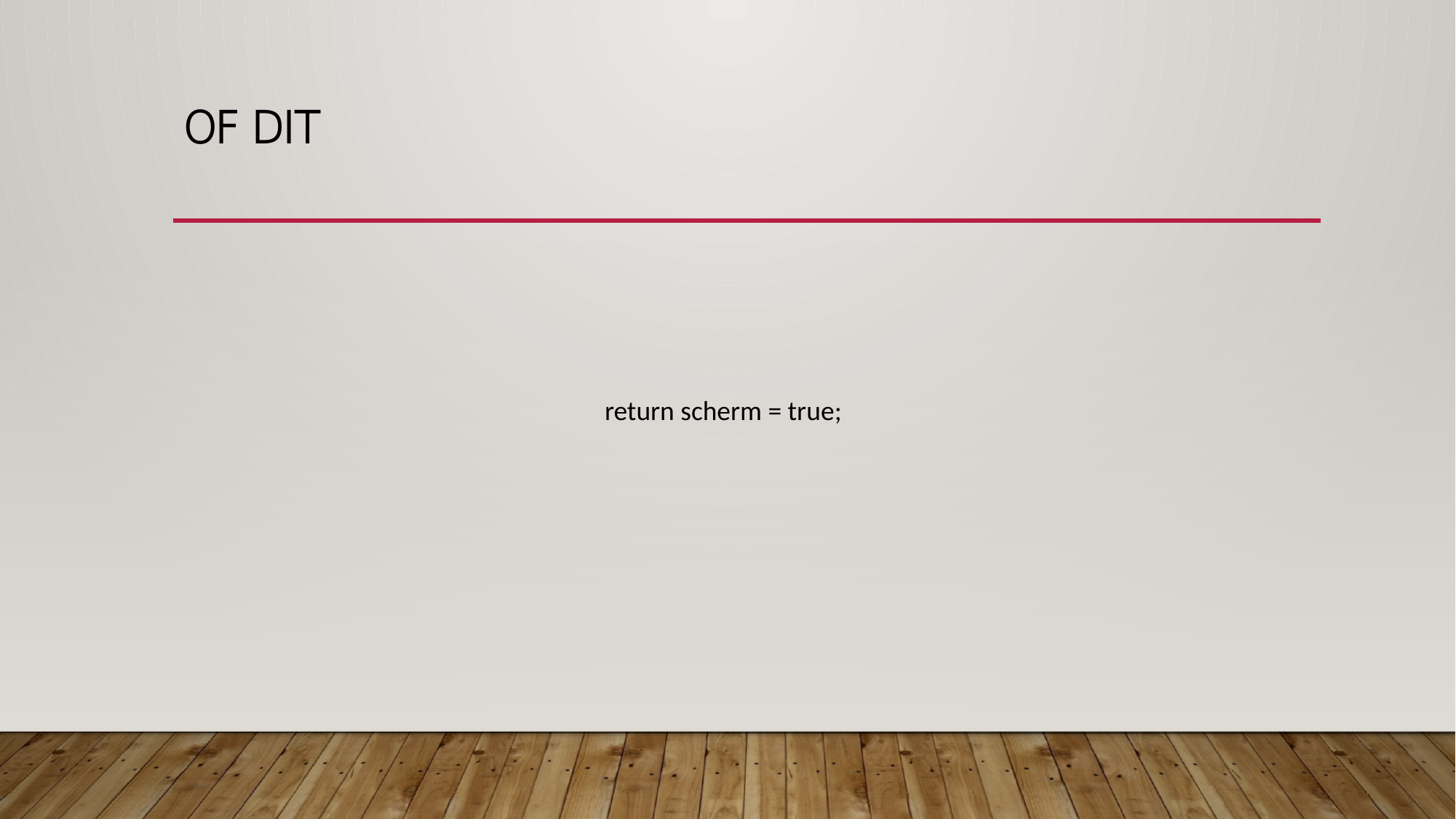

# Of dit

return scherm = true;